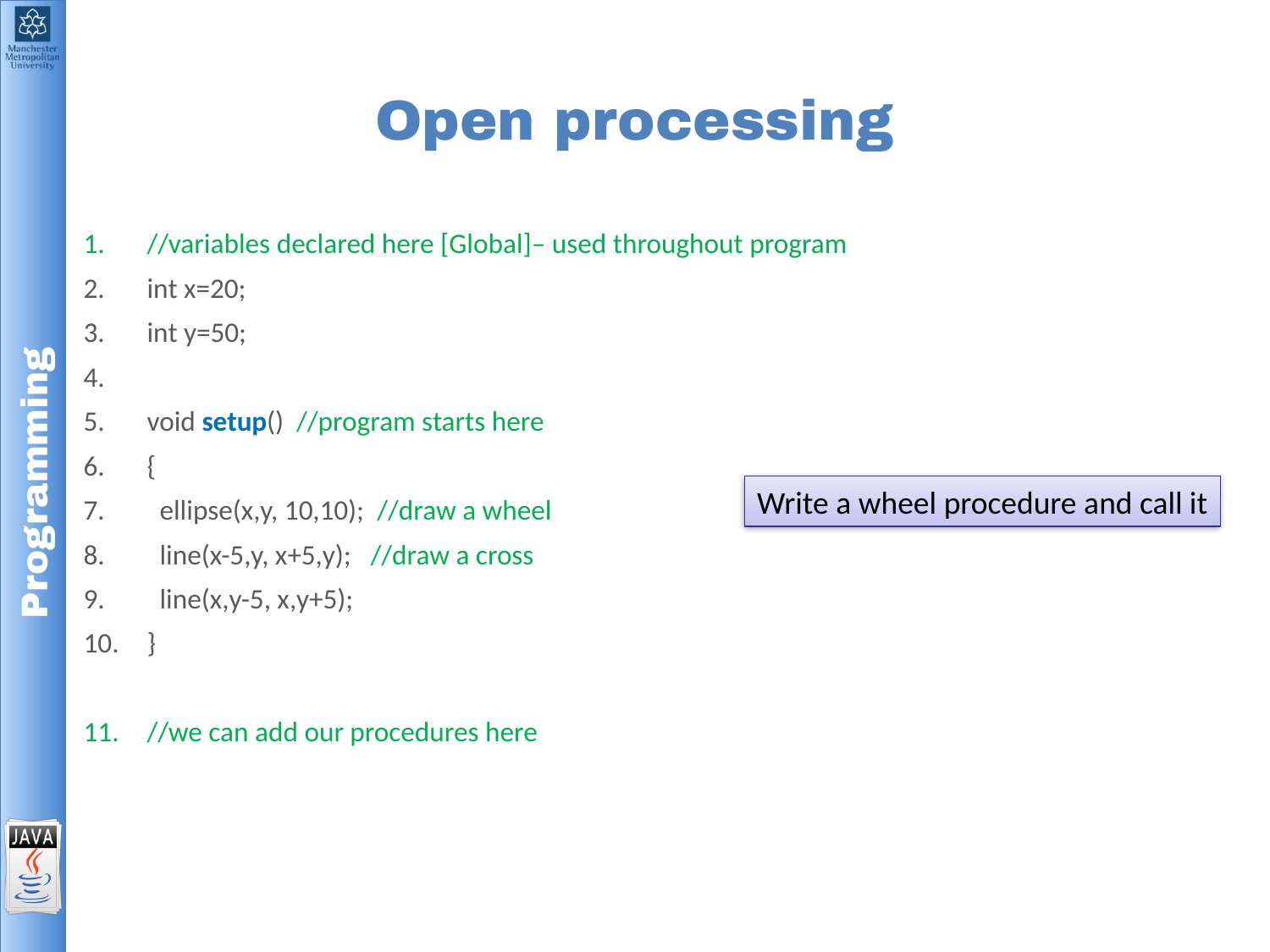

# Open processing
//variables declared here [Global]– used throughout program
int x=20;
int y=50;

void setup()  //program starts here
{
  ellipse(x,y, 10,10);  //draw a wheel
  line(x-5,y, x+5,y);   //draw a cross
  line(x,y-5, x,y+5);
}

//we can add our procedures here
Write a wheel procedure and call it